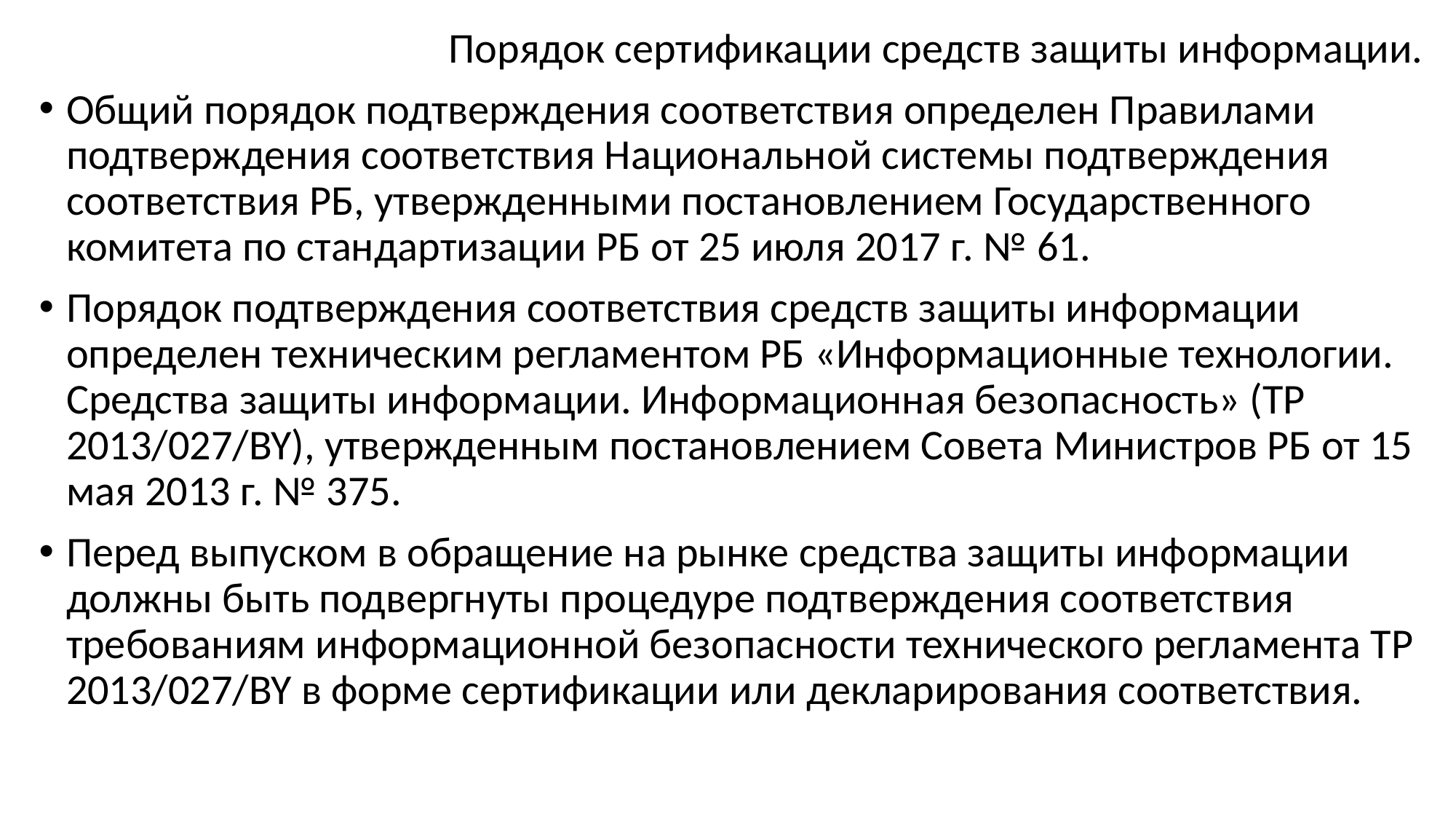

Порядок сертификации средств защиты информации.
Общий порядок подтверждения соответствия определен Правилами подтверждения соответствия Национальной системы подтверждения соответствия РБ, утвержденными постановлением Государственного комитета по стандартизации РБ от 25 июля 2017 г. № 61.
Порядок подтверждения соответствия средств защиты информации определен техническим регламентом РБ «Информационные технологии. Средства защиты информации. Информационная безопасность» (ТР 2013/027/BY), утвержденным постановлением Совета Министров РБ от 15 мая 2013 г. № 375.
Перед выпуском в обращение на рынке средства защиты информации должны быть подвергнуты процедуре подтверждения соответствия требованиям информационной безопасности технического регламента ТР 2013/027/BY в форме сертификации или декларирования соответствия.